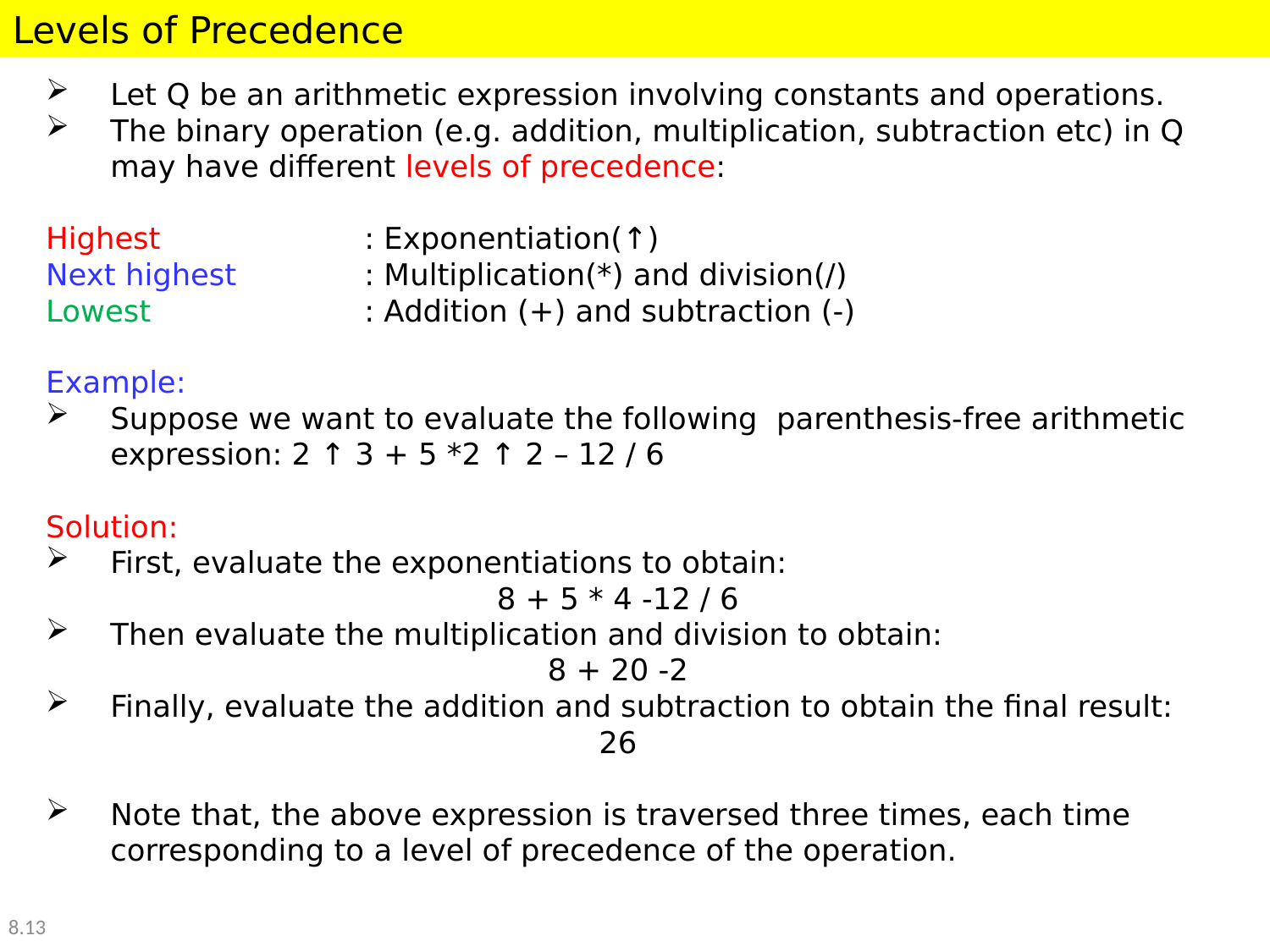

Levels of Precedence
Let Q be an arithmetic expression involving constants and operations.
The binary operation (e.g. addition, multiplication, subtraction etc) in Q may have different levels of precedence:

Highest 		: Exponentiation(↑)
Next highest 	: Multiplication(*) and division(/)
Lowest 		: Addition (+) and subtraction (-)

Example:
Suppose we want to evaluate the following  parenthesis-free arithmetic expression: 2 ↑ 3 + 5 *2 ↑ 2 – 12 / 6

Solution:
First, evaluate the exponentiations to obtain:
8 + 5 * 4 -12 / 6
Then evaluate the multiplication and division to obtain:
8 + 20 -2
Finally, evaluate the addition and subtraction to obtain the final result:
26

Note that, the above expression is traversed three times, each time corresponding to a level of precedence of the operation.

8.13